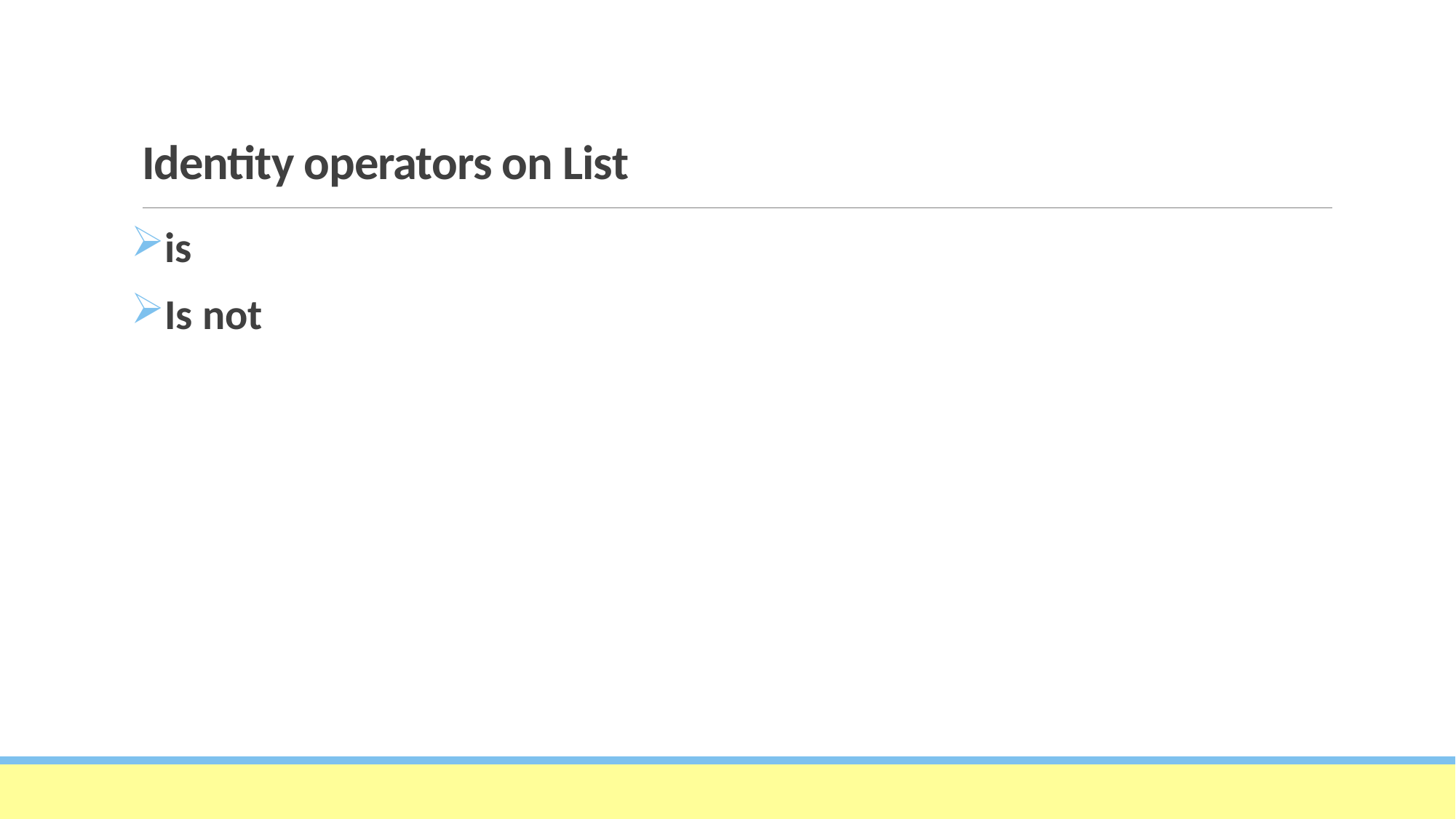

# Identity operators on List
is
Is not